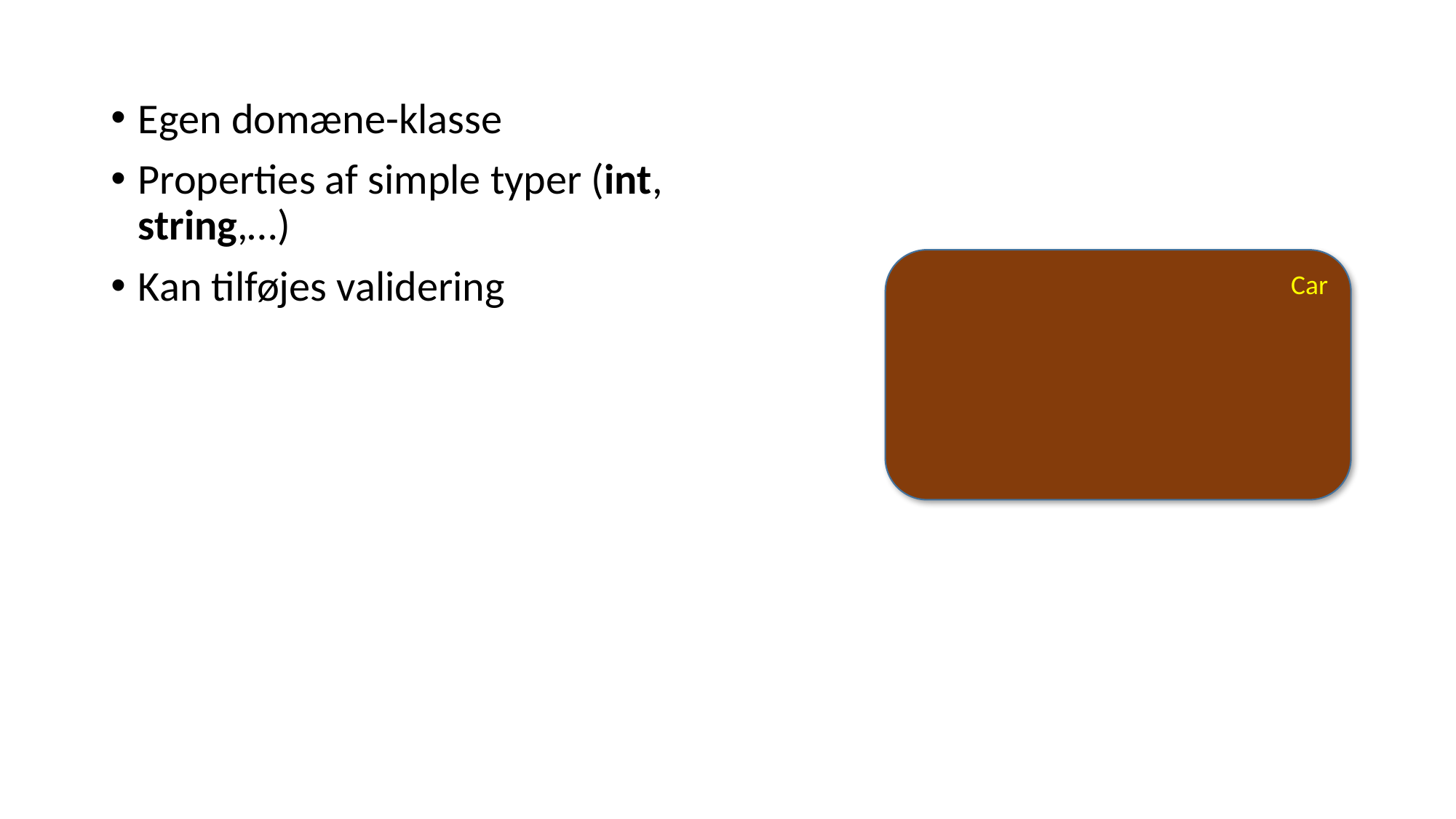

Egen domæne-klasse
Properties af simple typer (int, string,…)
Kan tilføjes validering

Car